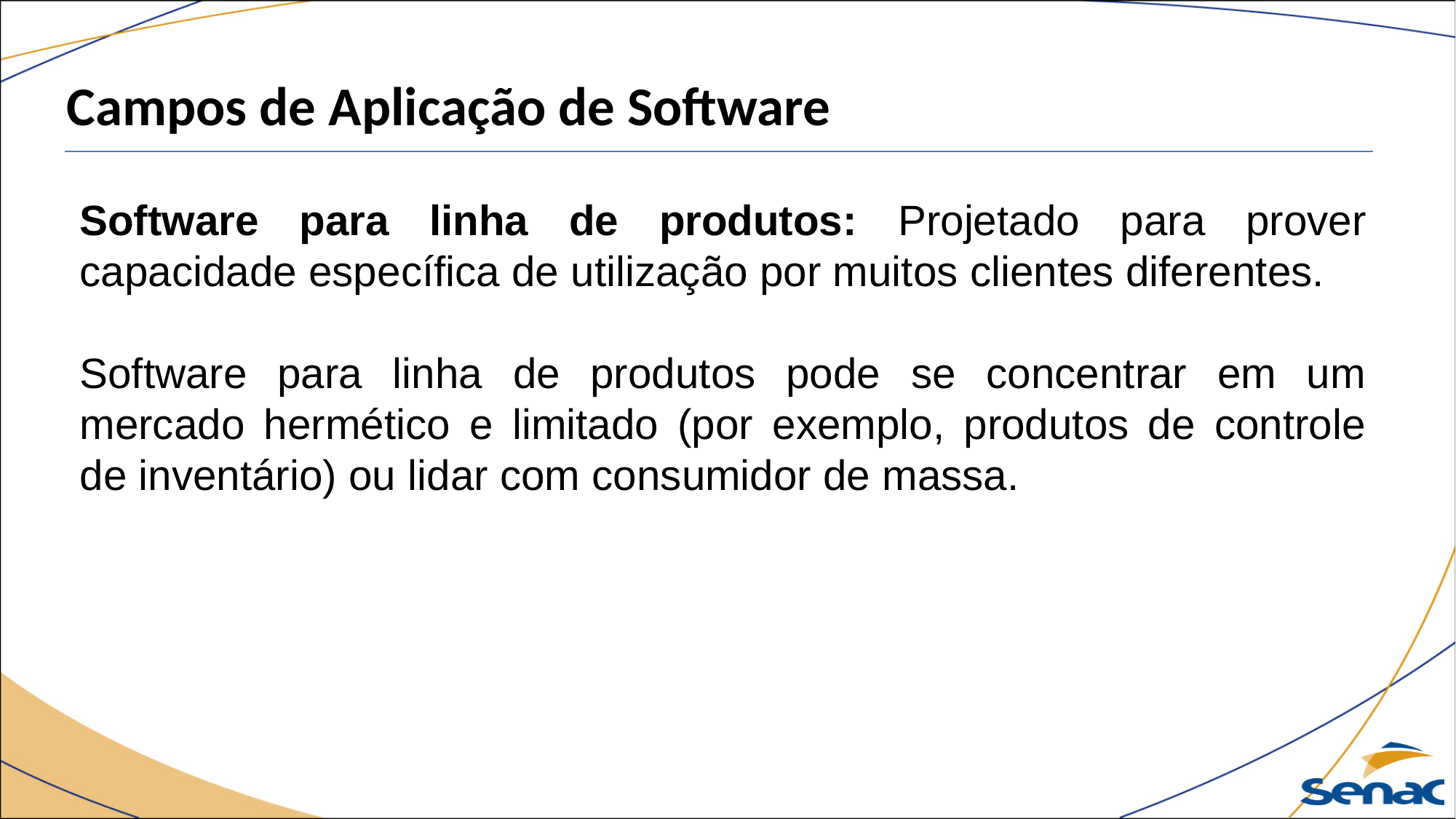

Campos de Aplicação de Software
Software para linha de produtos: Projetado para prover capacidade específica de utilização por muitos clientes diferentes.

Software para linha de produtos pode se concentrar em um mercado hermético e limitado (por exemplo, produtos de controle de inventário) ou lidar com consumidor de massa.